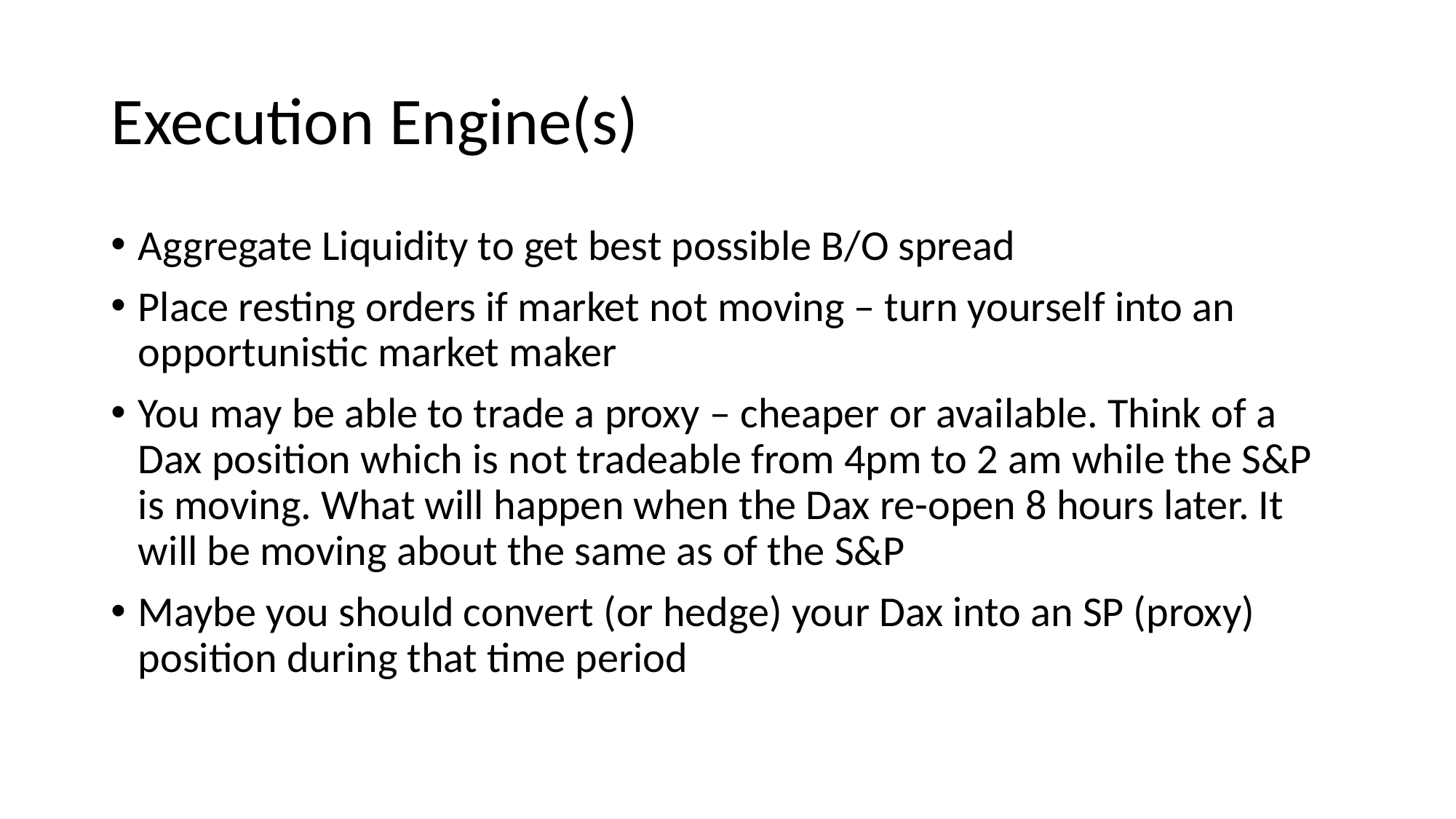

# Execution Engine(s)
Aggregate Liquidity to get best possible B/O spread
Place resting orders if market not moving – turn yourself into an opportunistic market maker
You may be able to trade a proxy – cheaper or available. Think of a Dax position which is not tradeable from 4pm to 2 am while the S&P is moving. What will happen when the Dax re-open 8 hours later. It will be moving about the same as of the S&P
Maybe you should convert (or hedge) your Dax into an SP (proxy) position during that time period